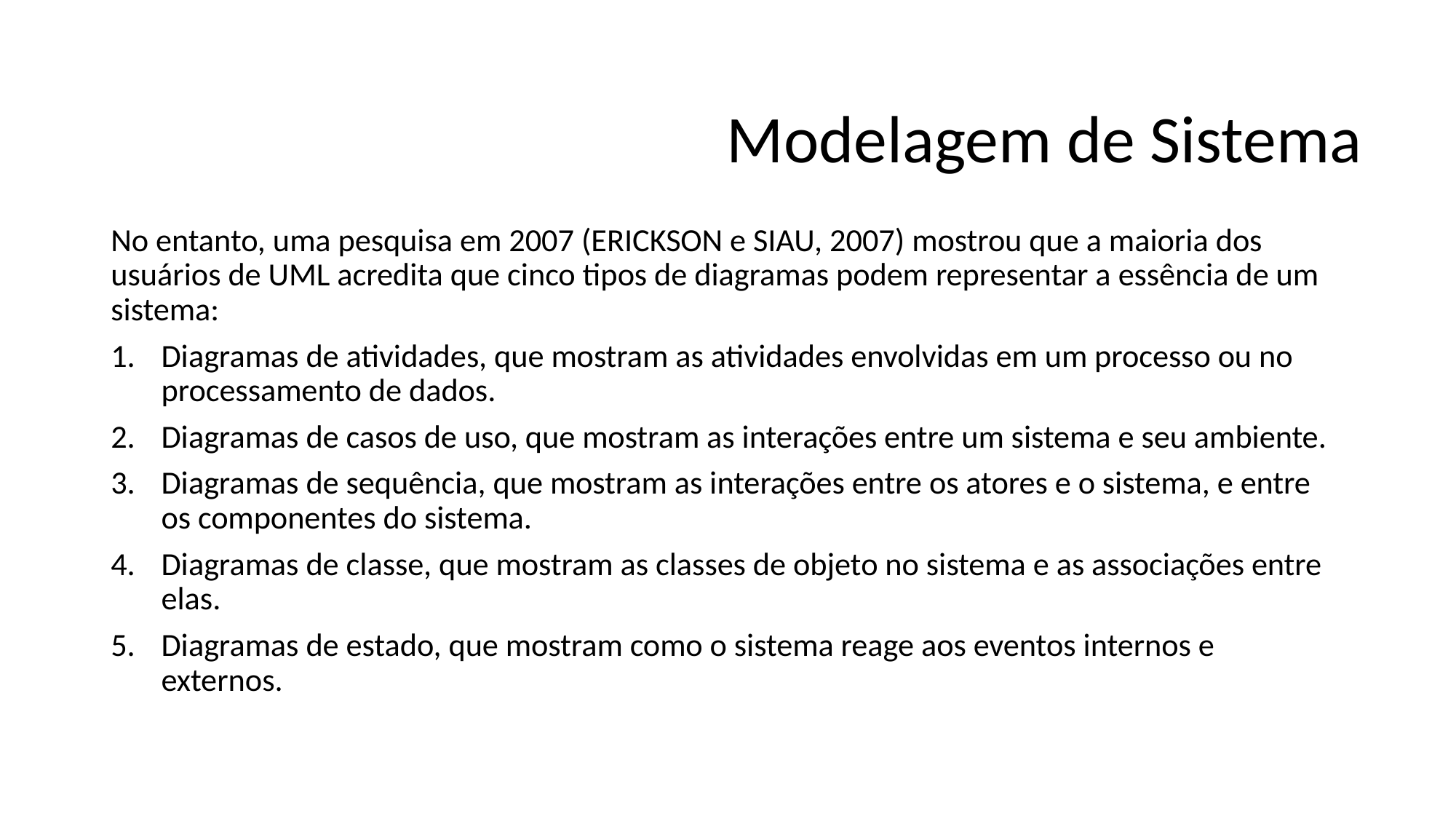

Modelagem de Sistema
No entanto, uma pesquisa em 2007 (ERICKSON e SIAU, 2007) mostrou que a maioria dos usuários de UML acredita que cinco tipos de diagramas podem representar a essência de um sistema:
Diagramas de atividades, que mostram as atividades envolvidas em um processo ou no processamento de dados.
Diagramas de casos de uso, que mostram as interações entre um sistema e seu ambiente.
Diagramas de sequência, que mostram as interações entre os atores e o sistema, e entre os componentes do sistema.
Diagramas de classe, que mostram as classes de objeto no sistema e as associações entre elas.
Diagramas de estado, que mostram como o sistema reage aos eventos internos e externos.